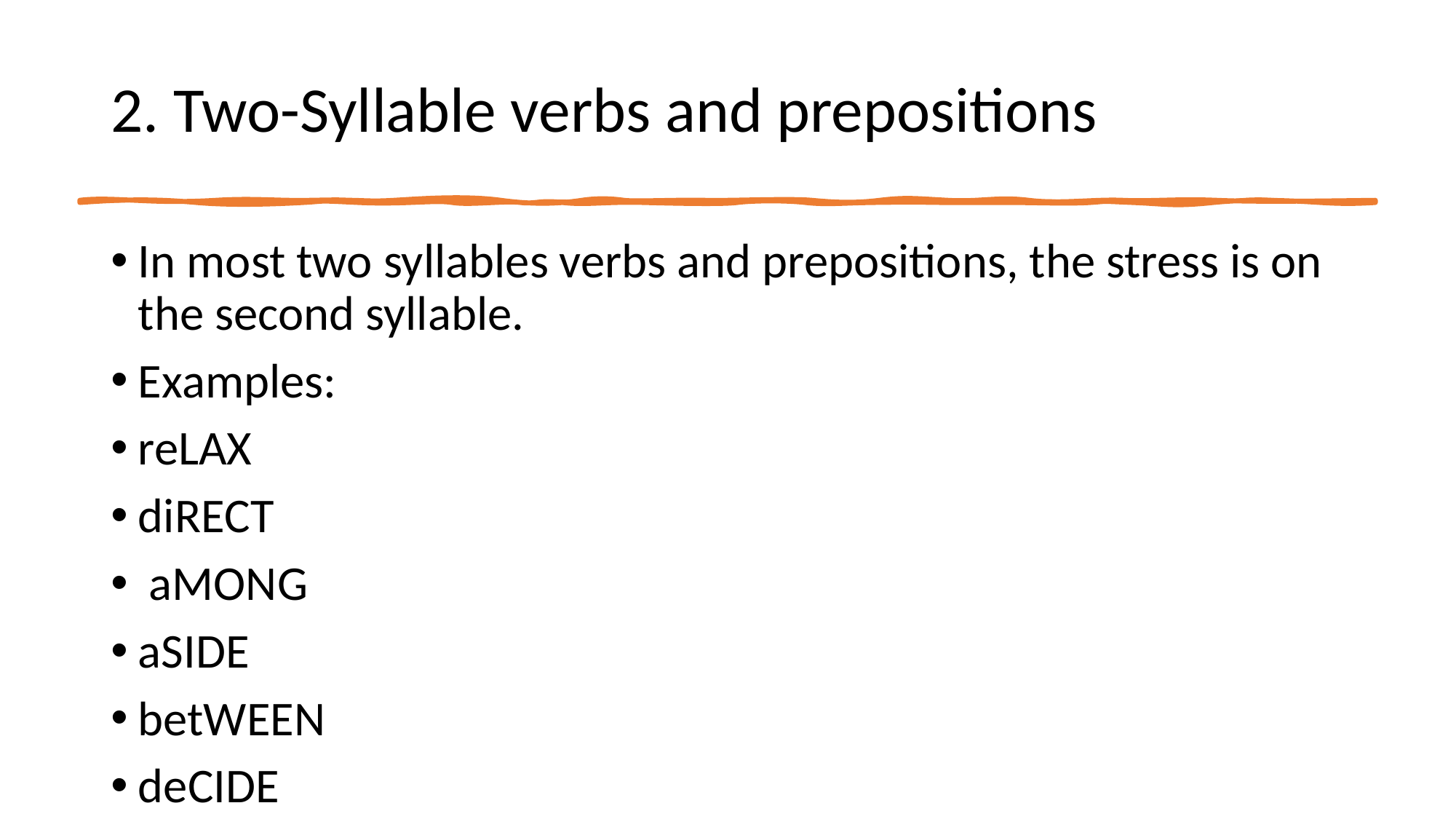

# 2. Two-Syllable verbs and prepositions

In most two syllables verbs and prepositions, the stress is on the second syllable.
Examples:
reLAX
diRECT
 aMONG
aSIDE
betWEEN
deCIDE